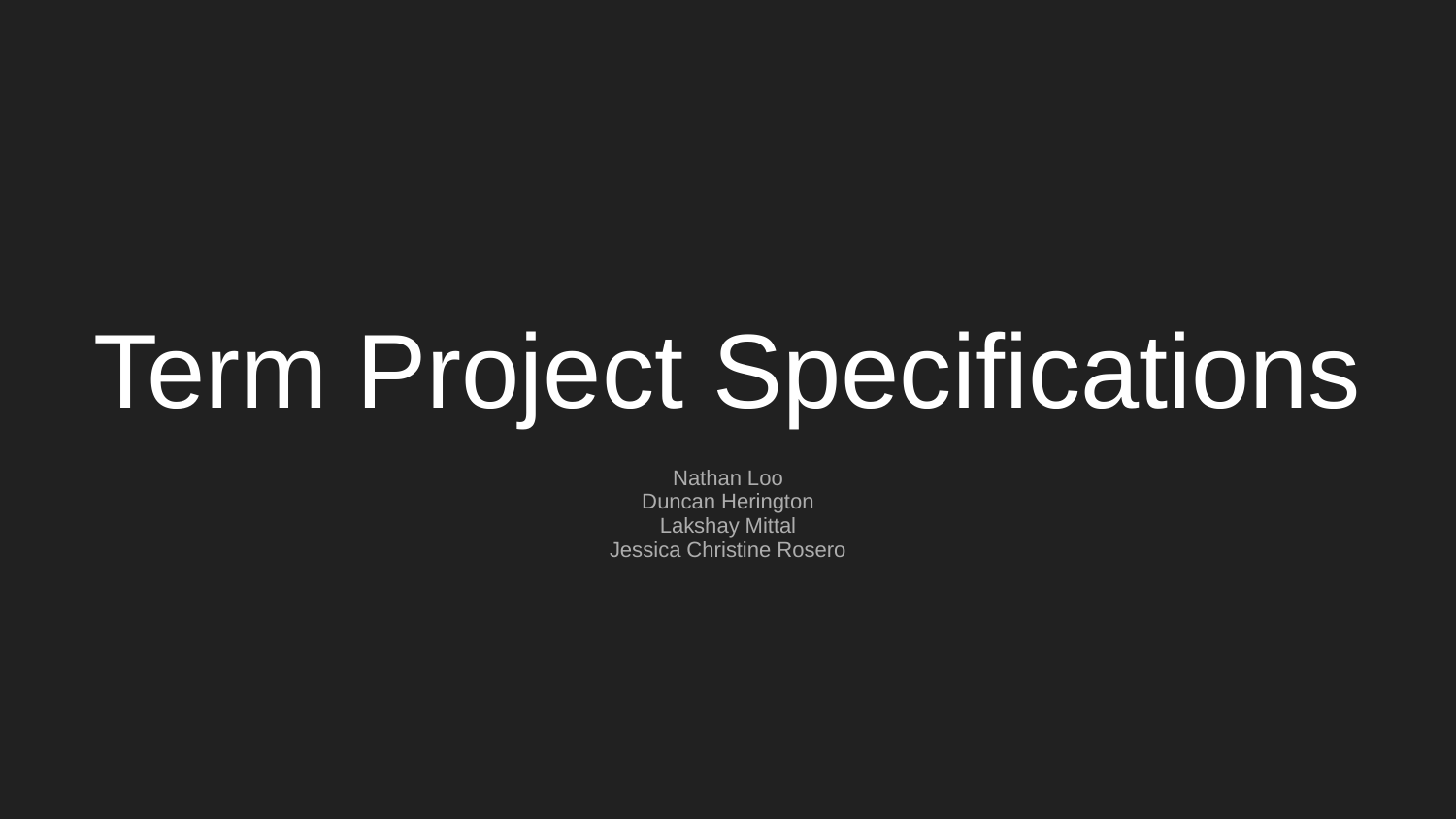

# Term Project Specifications
Nathan Loo
Duncan Herington
Lakshay Mittal
Jessica Christine Rosero